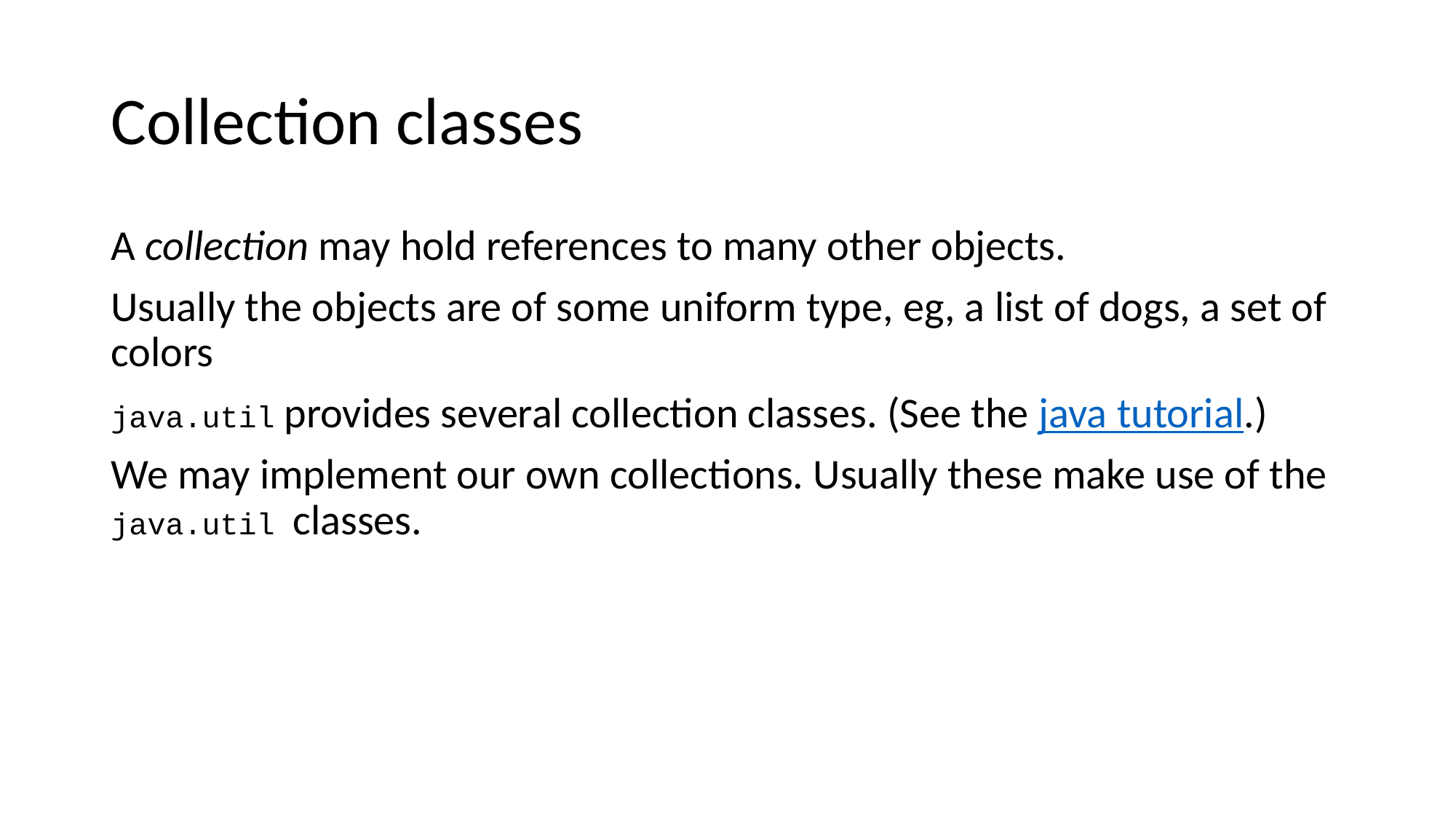

# Collection classes
A collection may hold references to many other objects.
Usually the objects are of some uniform type, eg, a list of dogs, a set of colors
java.util provides several collection classes. (See the java tutorial.)
We may implement our own collections. Usually these make use of the java.util classes.